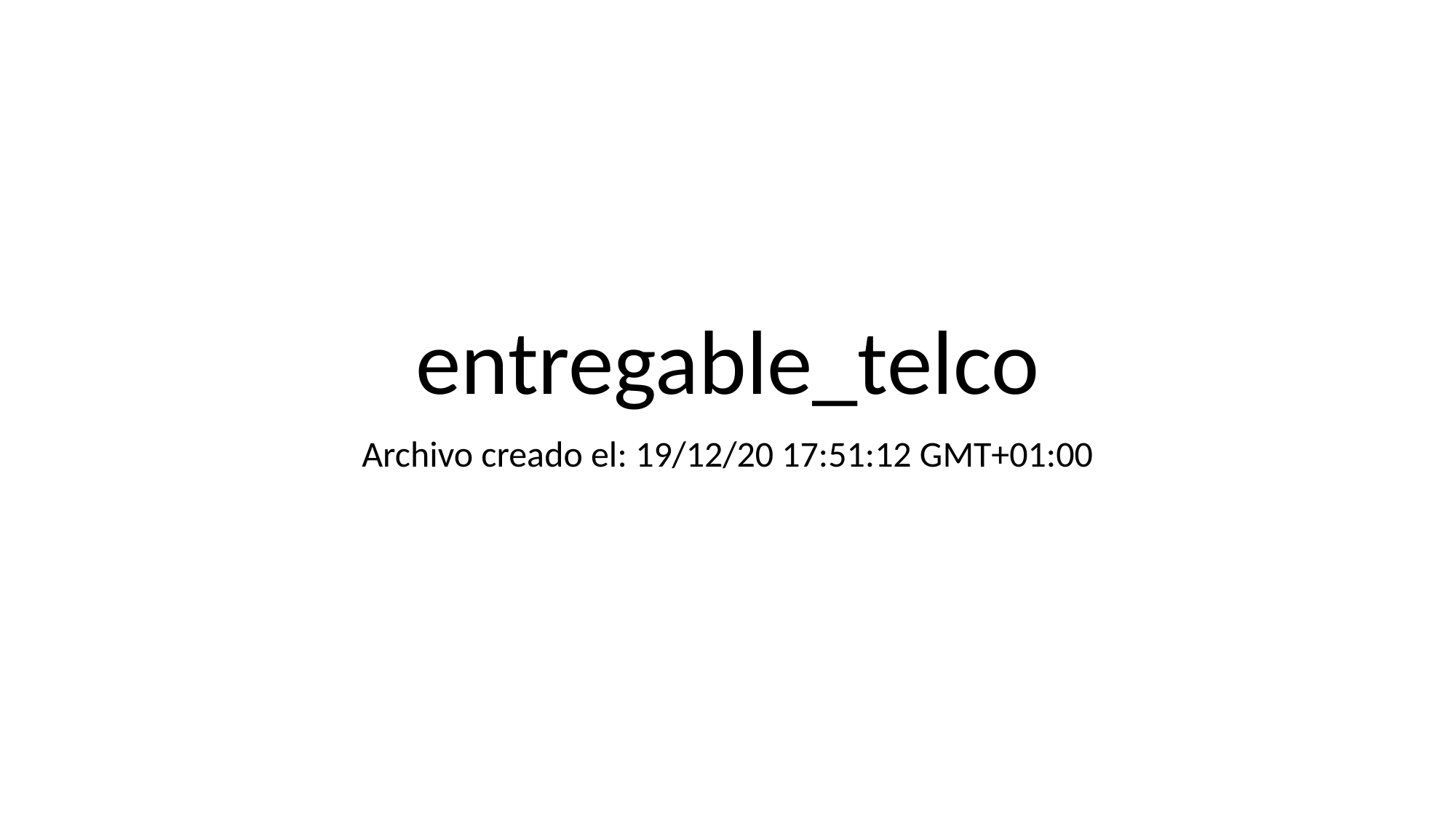

# entregable_telco
Archivo creado el: 19/12/20 17:51:12 GMT+01:00